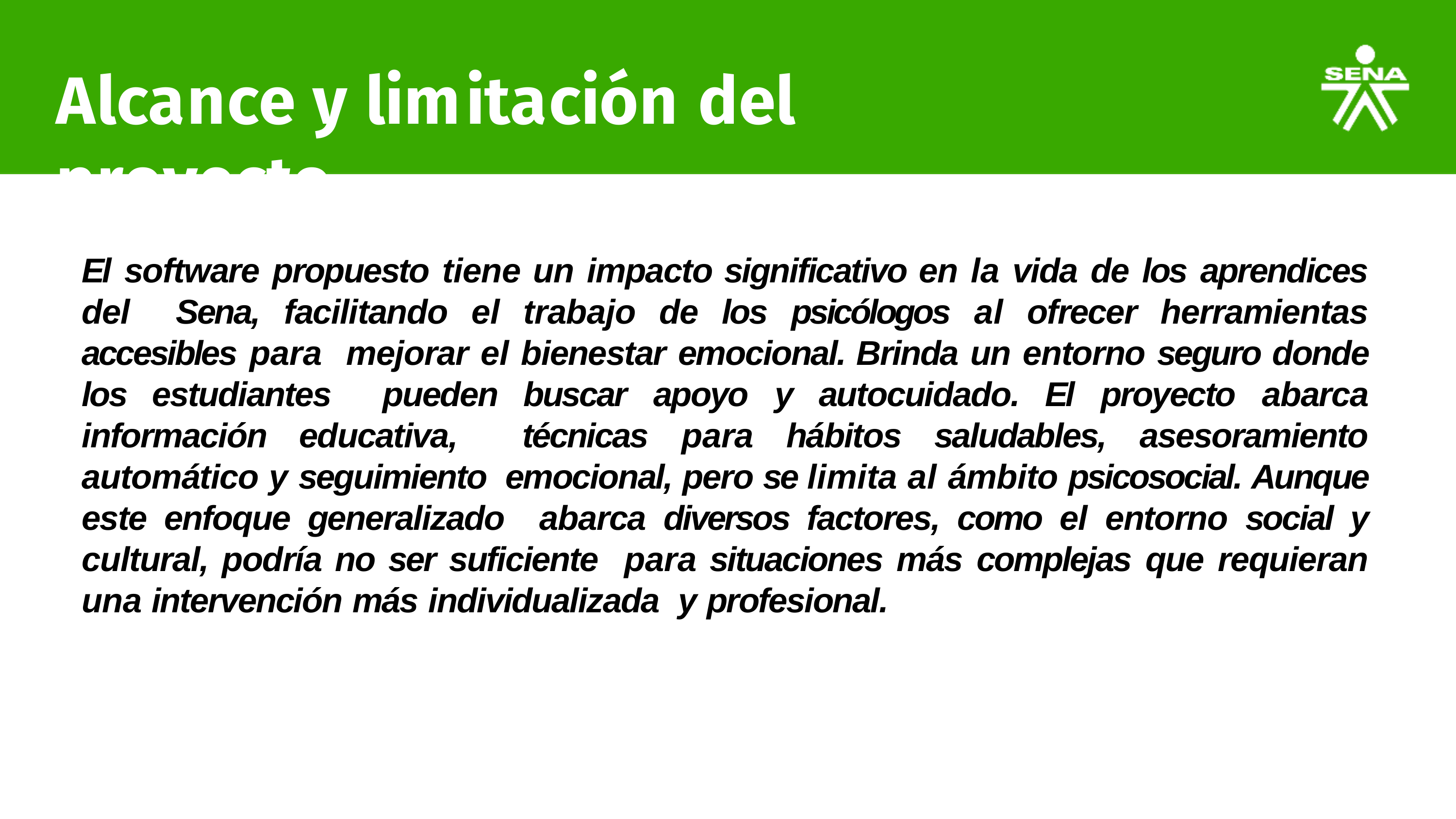

# Alcance y limitación del proyecto
El software propuesto tiene un impacto significativo en la vida de los aprendices del  Sena, facilitando el trabajo de los psicólogos al ofrecer herramientas accesibles para  mejorar el bienestar emocional. Brinda un entorno seguro donde los estudiantes  pueden buscar apoyo y autocuidado. El proyecto abarca información educativa,  técnicas para hábitos saludables, asesoramiento automático y seguimiento  emocional, pero se limita al ámbito psicosocial. Aunque este enfoque generalizado  abarca diversos factores, como el entorno social y cultural, podría no ser suficiente  para situaciones más complejas que requieran una intervención más individualizada  y profesional.